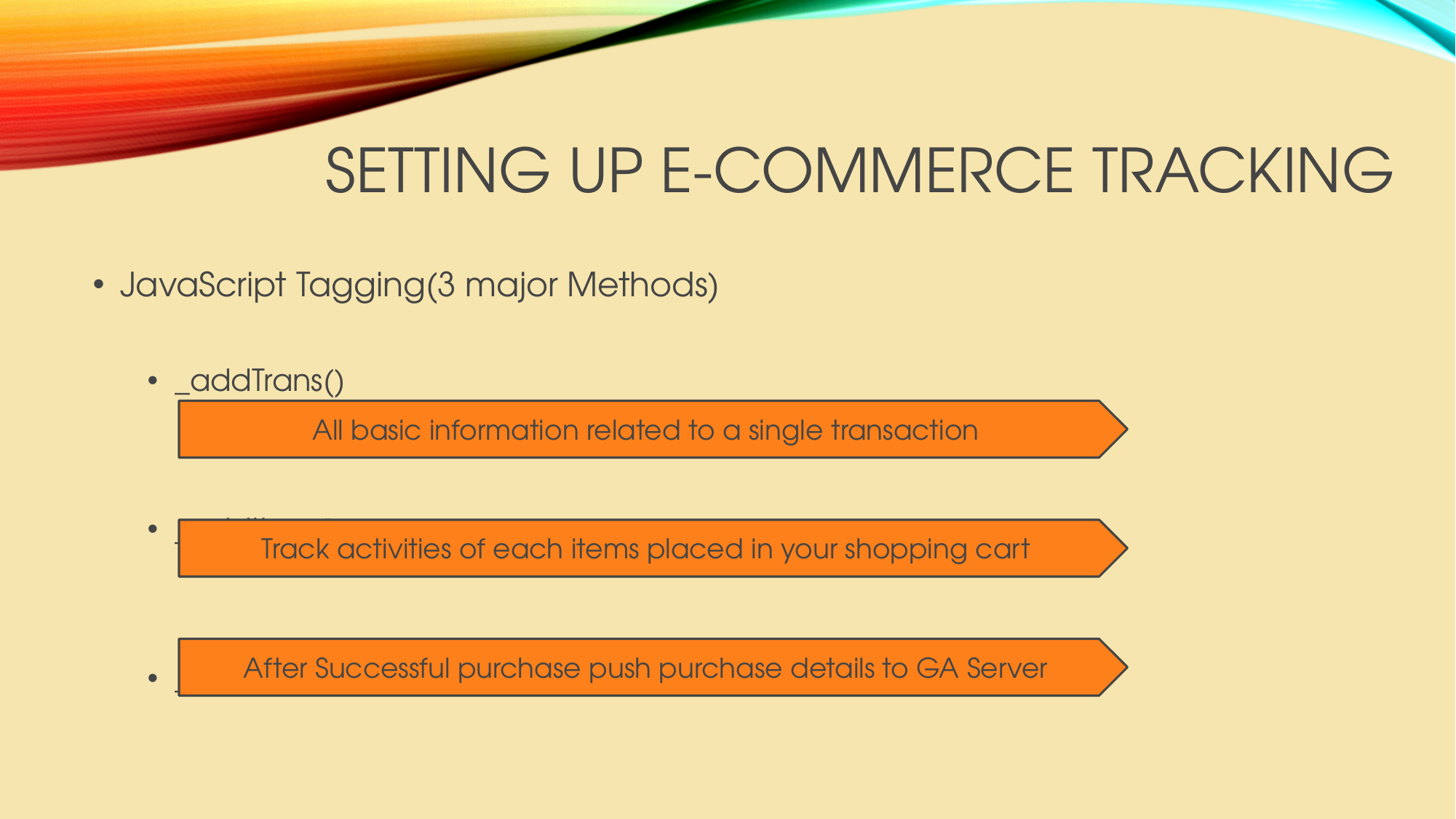

# Setting up E-Commerce Tracking
JavaScript Tagging(3 major Methods)

_addTrans()

_addItem()

_trackTrans()

All basic information related to a single transaction
Track activities of each items placed in your shopping cart
After Successful purchase push purchase details to GA Server